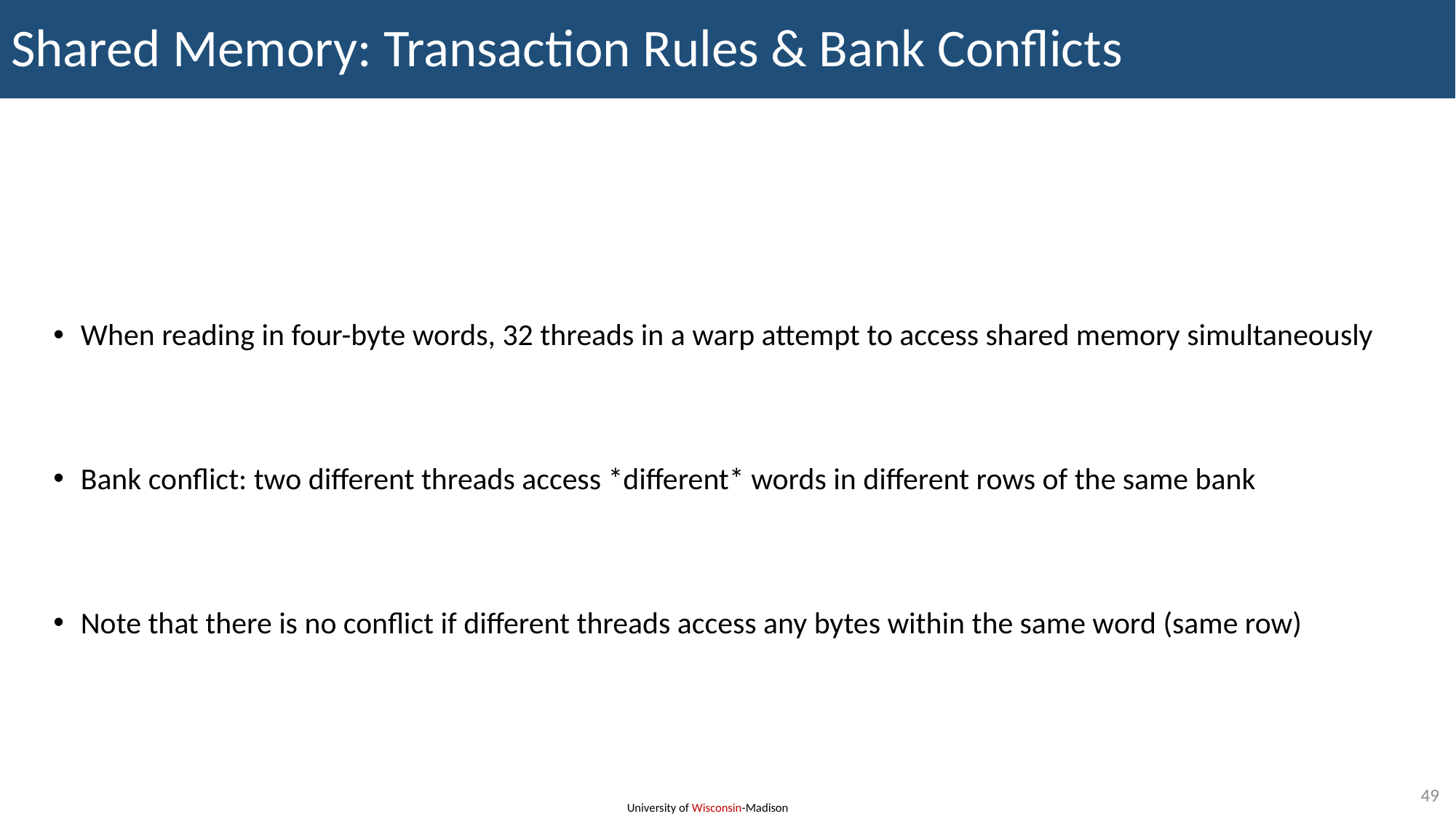

# Shared Memory: Transaction Rules & Bank Conflicts

When reading in four-byte words, 32 threads in a warp attempt to access shared memory simultaneously

Bank conflict: two different threads access *different* words in different rows of the same bank

Note that there is no conflict if different threads access any bytes within the same word (same row)

49